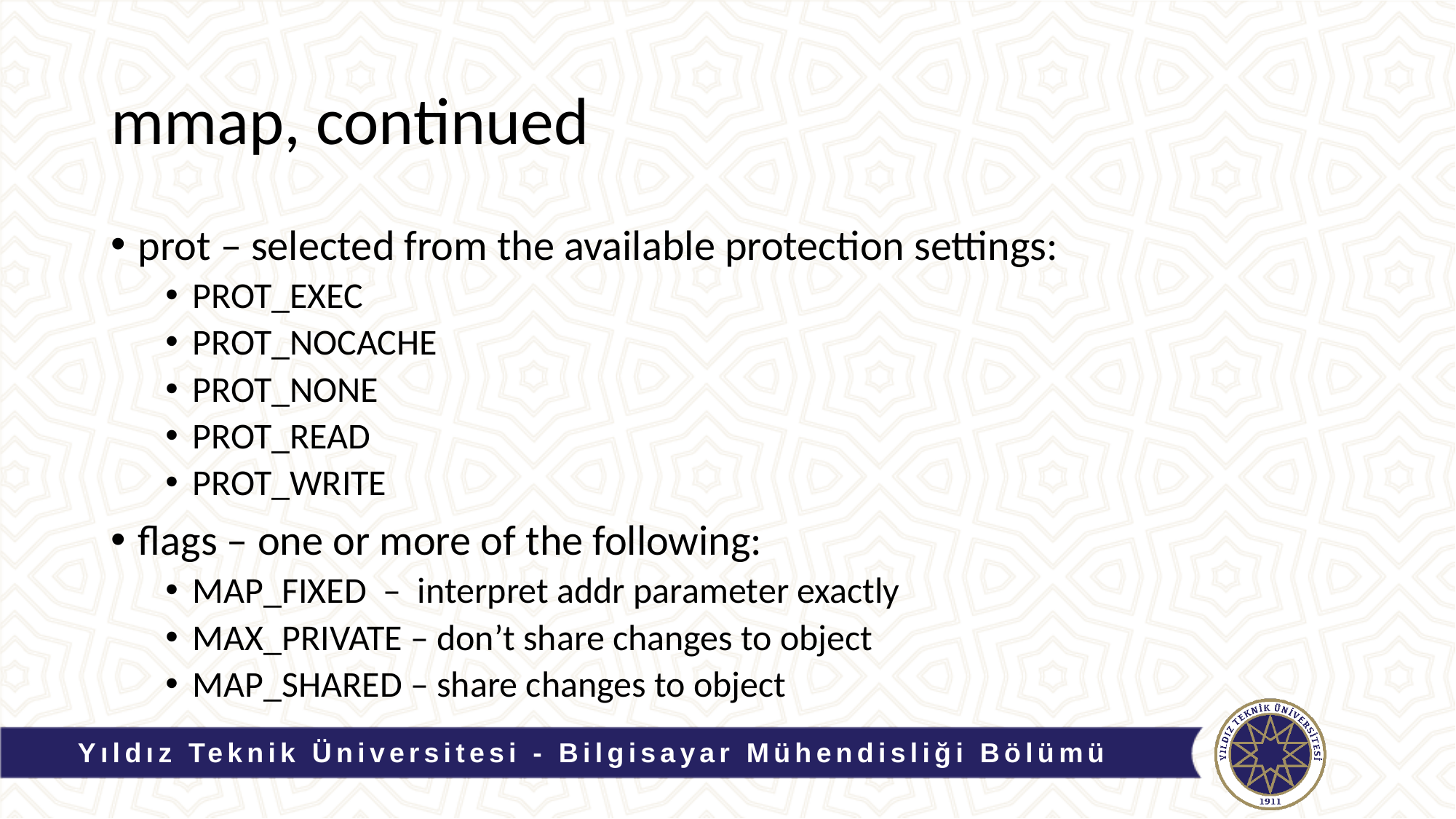

# mmap, continued
prot – selected from the available protection settings:
PROT_EXEC
PROT_NOCACHE
PROT_NONE
PROT_READ
PROT_WRITE
flags – one or more of the following:
MAP_FIXED  –  interpret addr parameter exactly
MAX_PRIVATE – don’t share changes to object
MAP_SHARED – share changes to object

Yıldız Teknik Üniversitesi - Bilgisayar Mühendisliği Bölümü